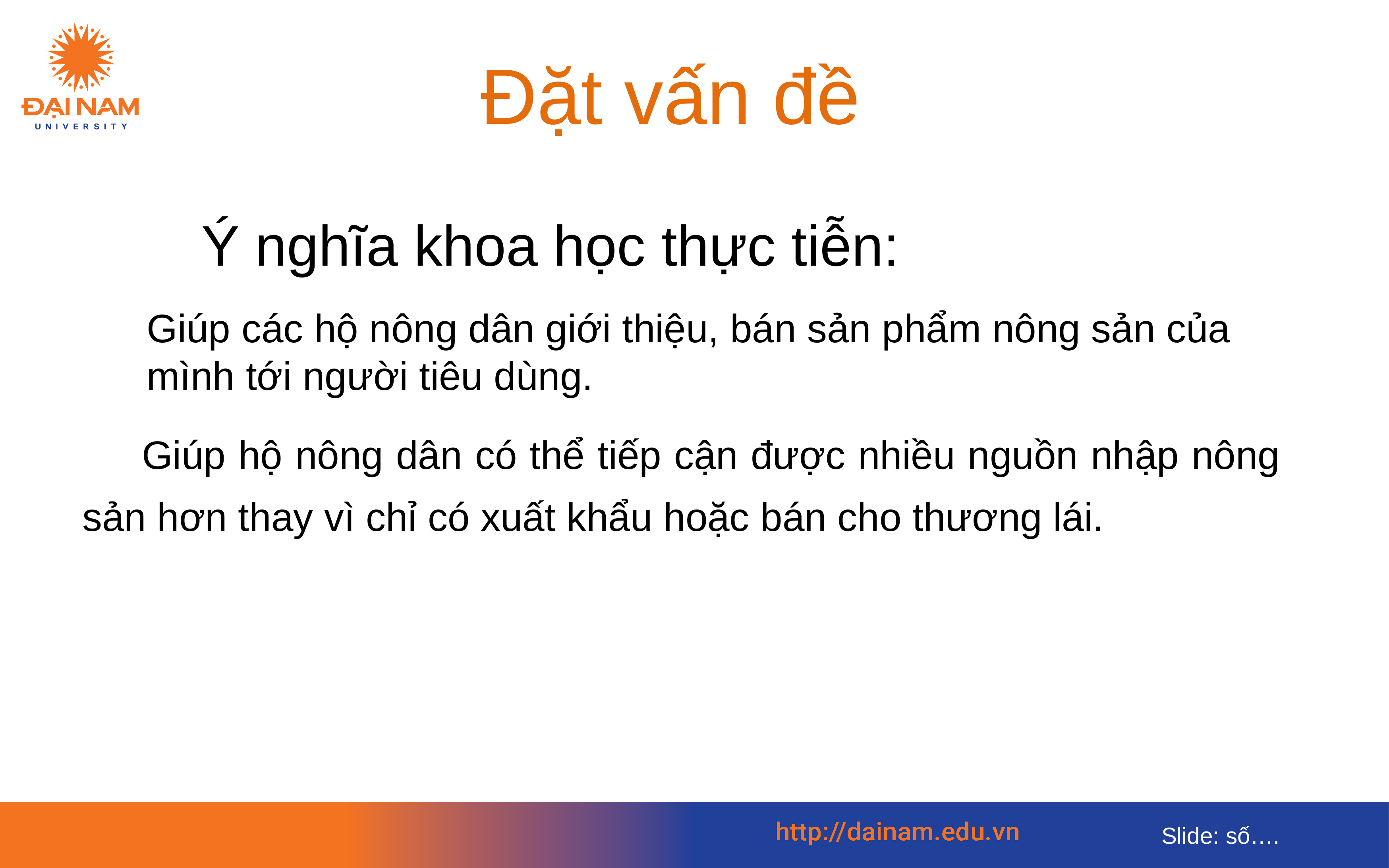

# Đặt vấn đề
		Ý nghĩa khoa học thực tiễn:

Giúp các hộ nông dân giới thiệu, bán sản phẩm nông sản của mình tới người tiêu dùng.

	Giúp hộ nông dân có thể tiếp cận được nhiều nguồn nhập nông   sản hơn thay vì chỉ có xuất khẩu hoặc bán cho thương lái.